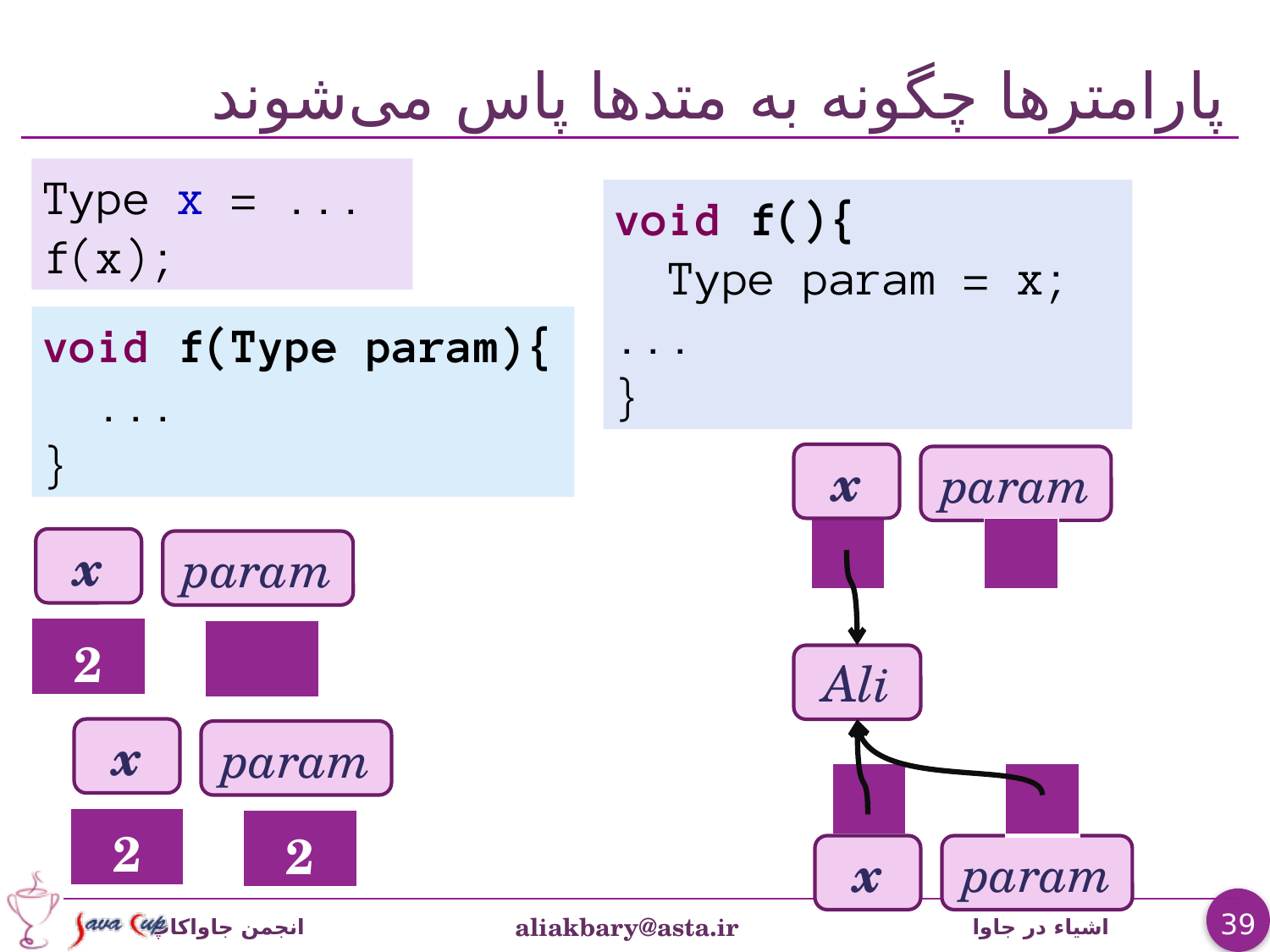

# پارامترها چگونه به متدها پاس می‌شوند

Type x = ...
f(x);
void f(){
  Type param = x;
...
}
void f(Type param){
  ...
}
x
param
|  |
| --- |
|  |
| --- |
x
param
| 2 |
| --- |
|  |
| --- |
Ali
x
param
|  |
| --- |
|  |
| --- |
| 2 |
| --- |
| 2 |
| --- |
x
param